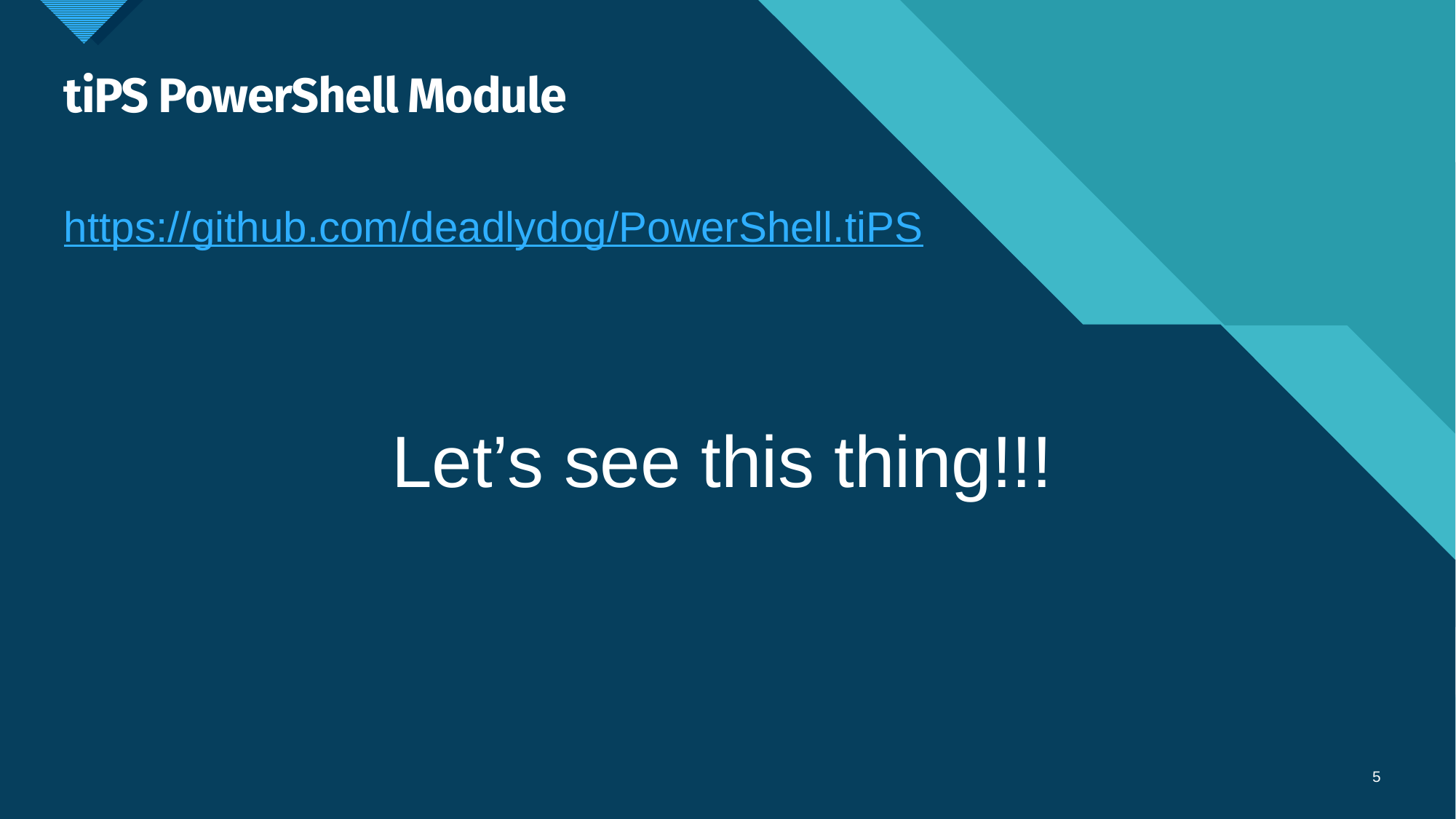

# tiPS PowerShell Module
https://github.com/deadlydog/PowerShell.tiPS
Let’s see this thing!!!
5